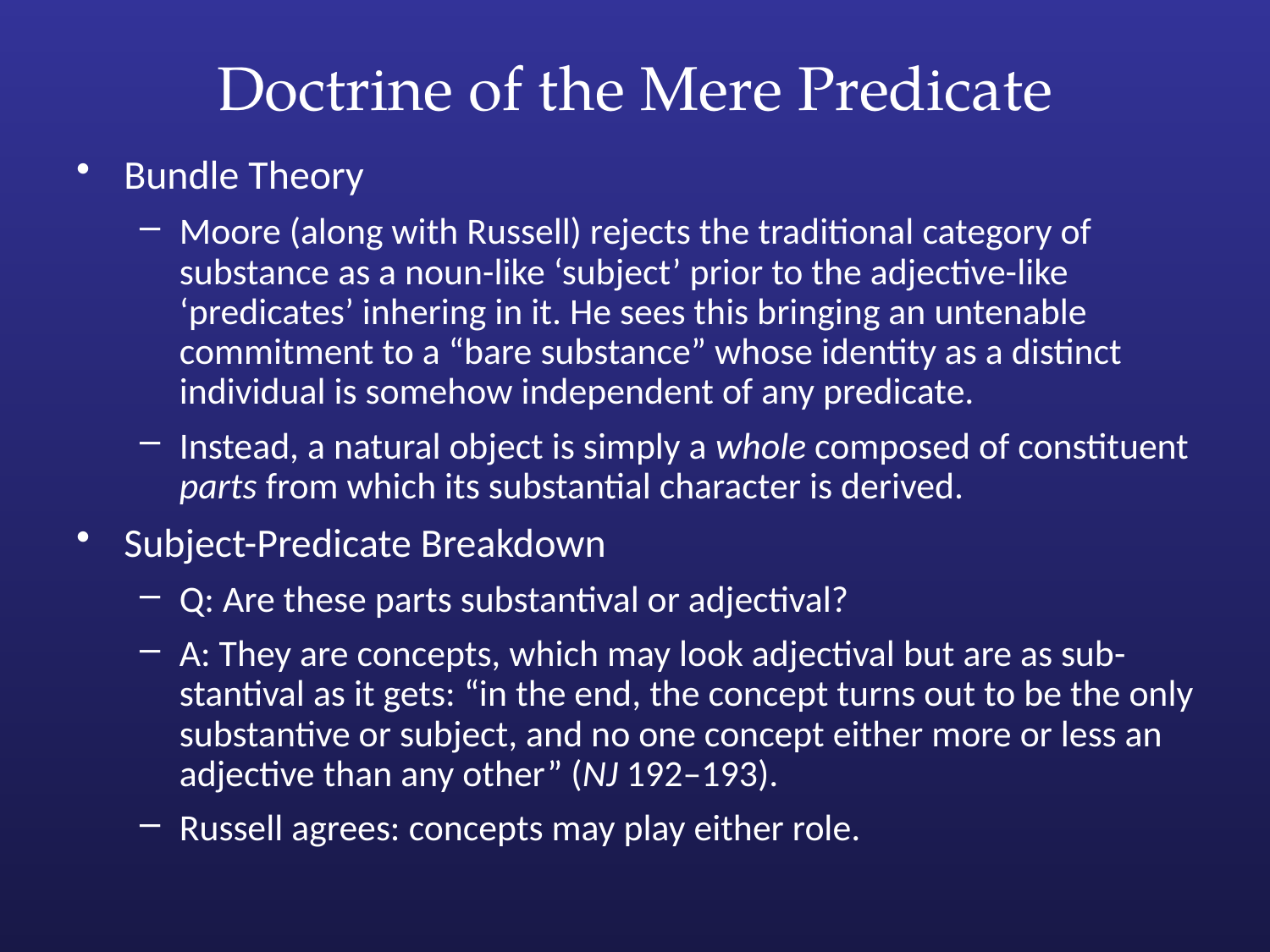

# Doctrine of the Mere Predicate
Bundle Theory
Moore (along with Russell) rejects the traditional category of substance as a noun-like ‘subject’ prior to the adjective-like ‘predicates’ inhering in it. He sees this bringing an untenable commitment to a “bare substance” whose identity as a distinct individual is somehow independent of any predicate.
Instead, a natural object is simply a whole composed of constituent parts from which its substantial character is derived.
Subject-Predicate Breakdown
Q: Are these parts substantival or adjectival?
A: They are concepts, which may look adjectival but are as sub-stantival as it gets: “in the end, the concept turns out to be the only substantive or subject, and no one concept either more or less an adjective than any other” (NJ 192–193).
Russell agrees: concepts may play either role.